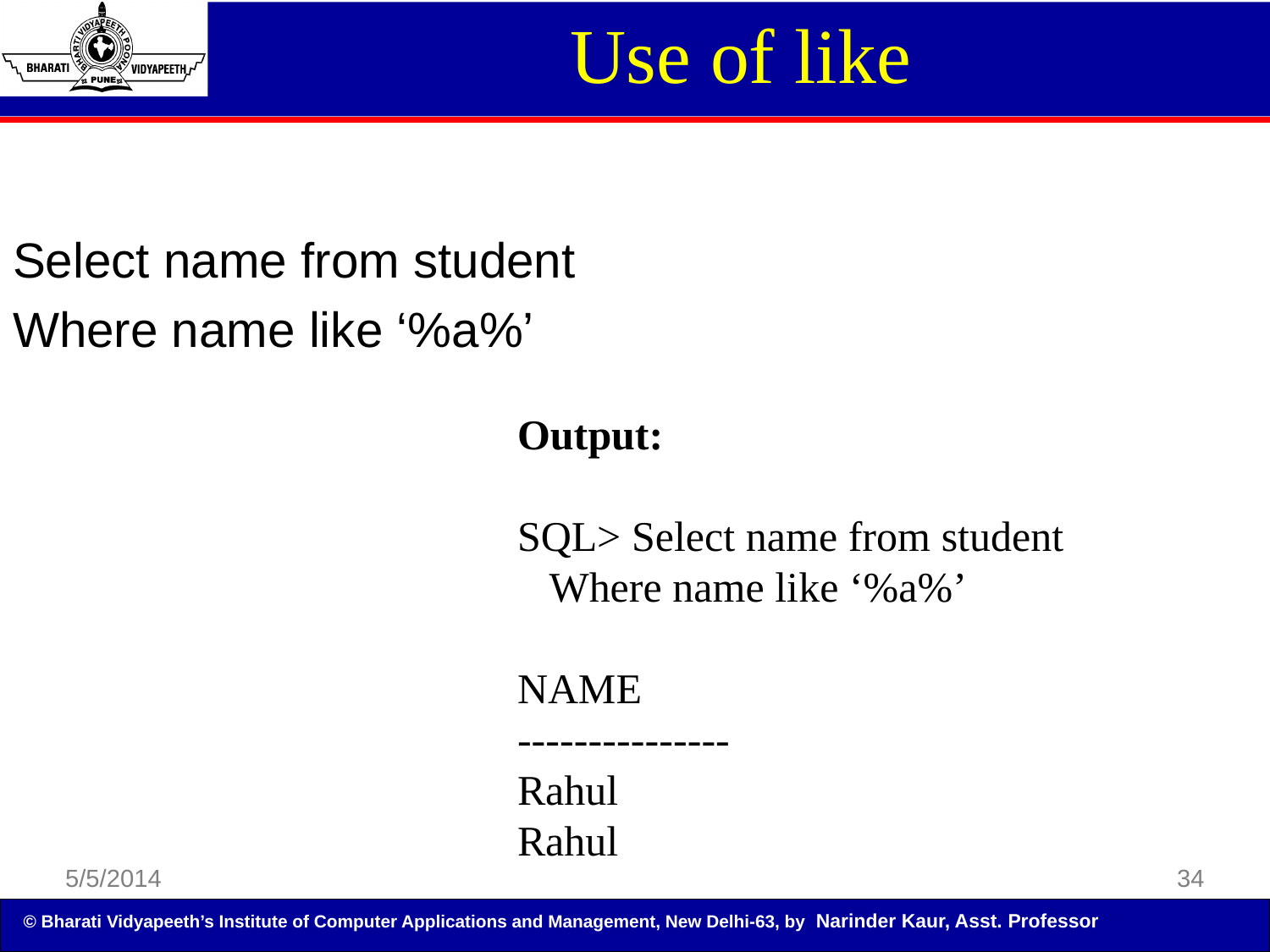

Use of like
Select name from student
Where name like ‘%a%’

Output:

SQL> Select name from student
   Where name like ‘%a%’

NAME
---------------
Rahul
Rahul
5/5/2014
34